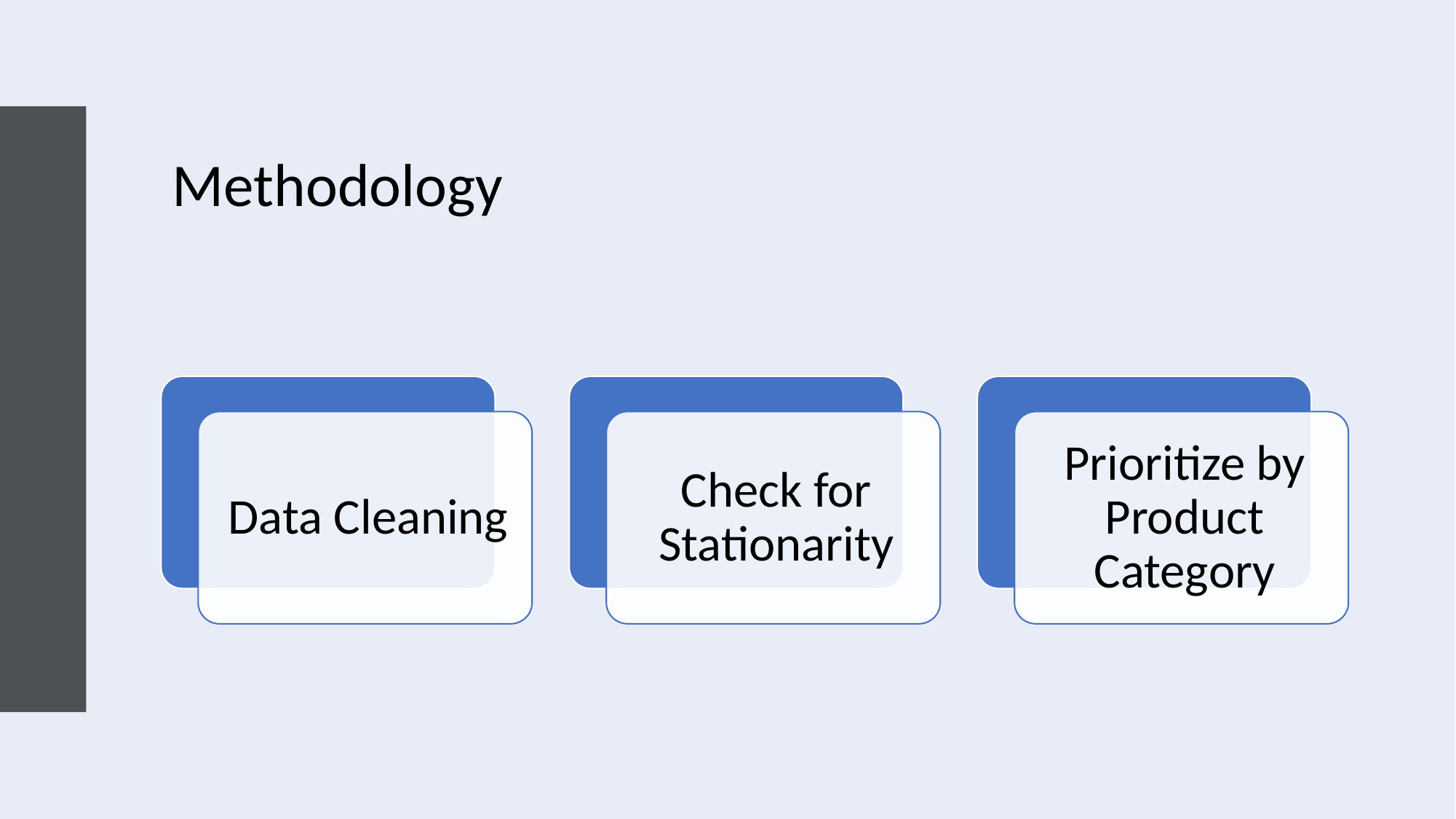

# Methodology

Data Cleaning
Check for Stationarity
Prioritize by Product Category